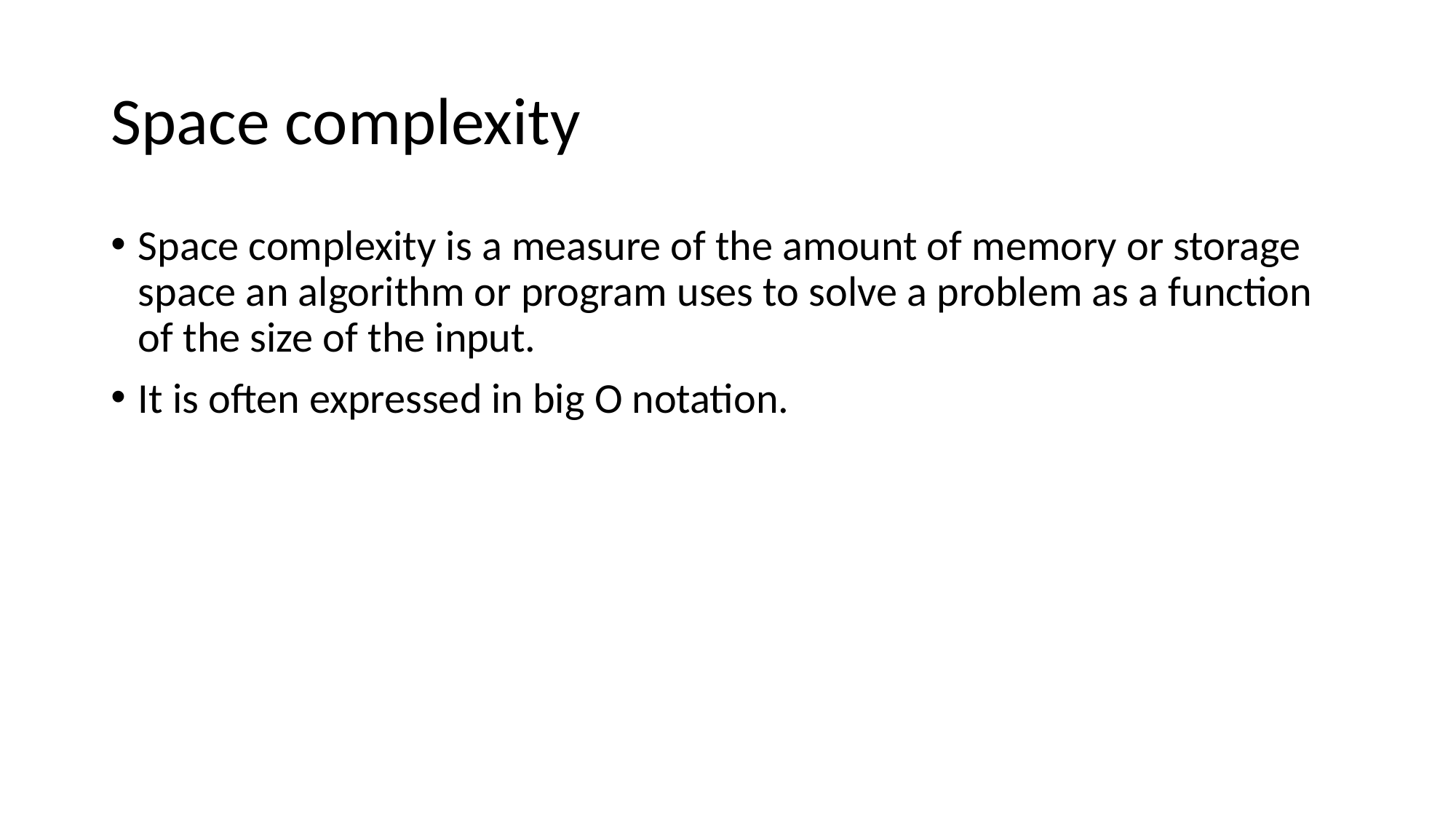

# Space complexity
Space complexity is a measure of the amount of memory or storage space an algorithm or program uses to solve a problem as a function of the size of the input.
It is often expressed in big O notation.